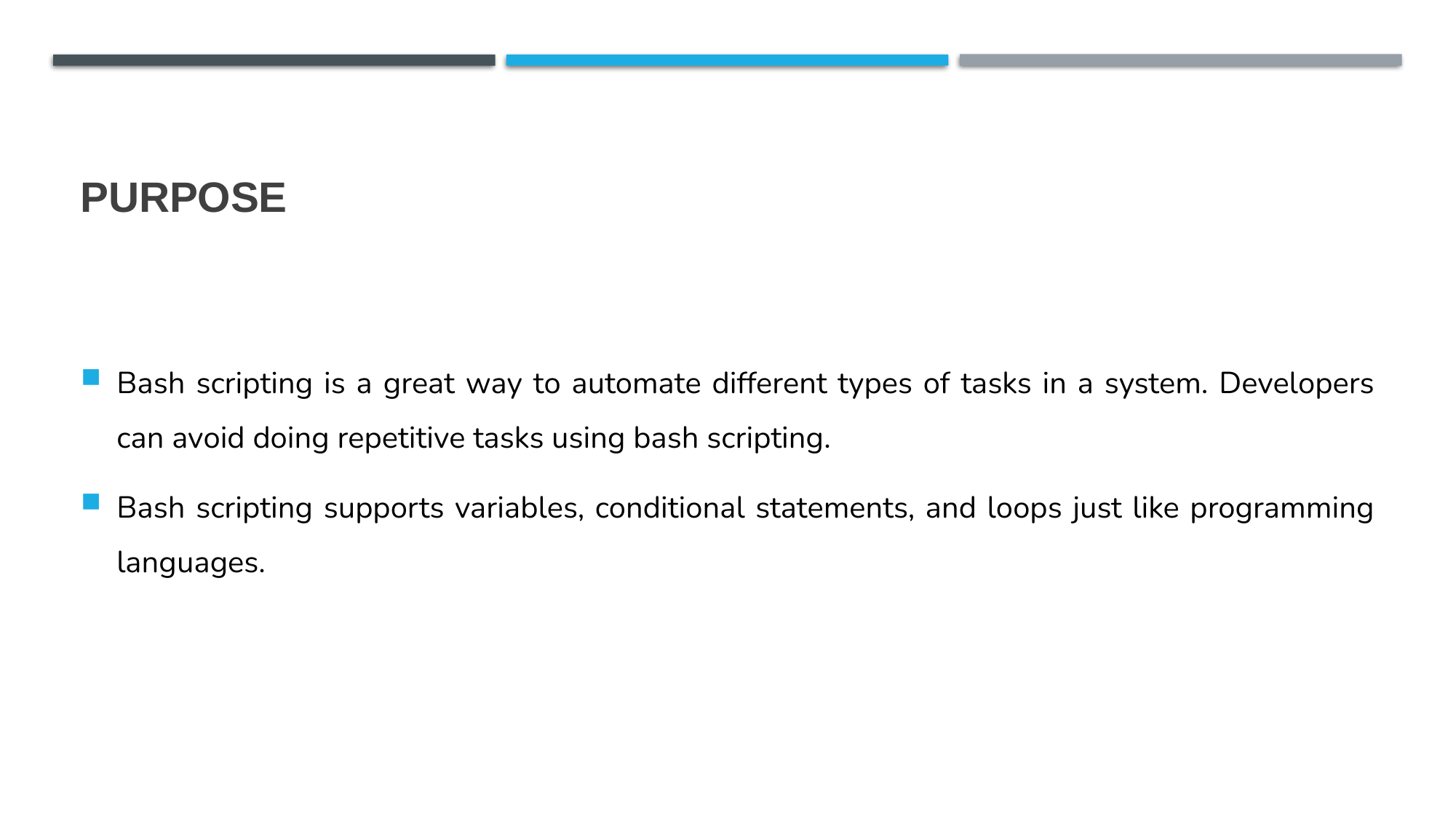

# Purpose
Bash scripting is a great way to automate different types of tasks in a system. Developers can avoid doing repetitive tasks using bash scripting.
Bash scripting supports variables, conditional statements, and loops just like programming languages.